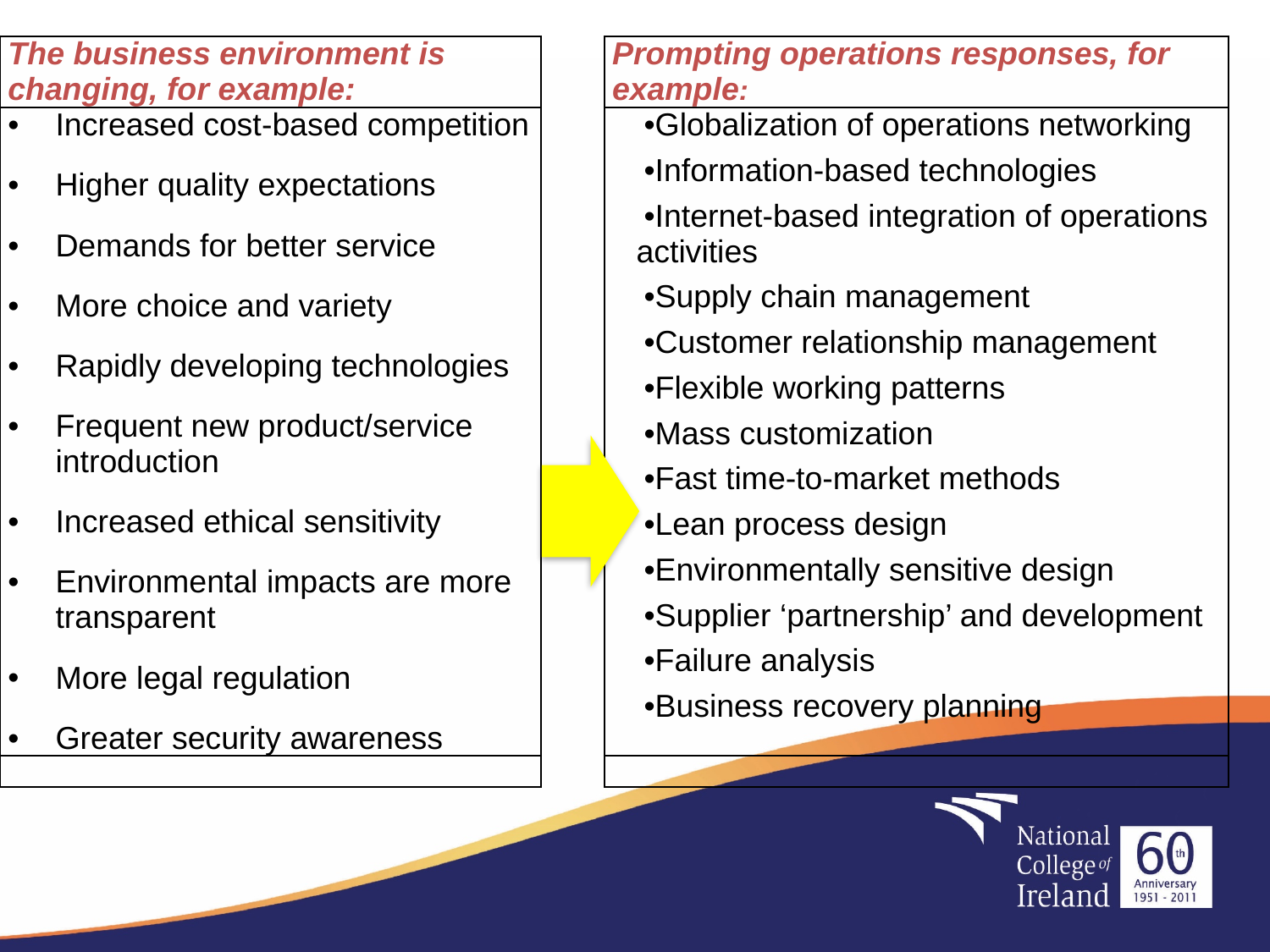

| The business environment is changing, for example: |  | Prompting operations responses, for example: |
| --- | --- | --- |
| Increased cost-based competition Higher quality expectations Demands for better service More choice and variety Rapidly developing technologies Frequent new product/service introduction Increased ethical sensitivity Environmental impacts are more transparent More legal regulation Greater security awareness |  | Globalization of operations networking Information-based technologies Internet-based integration of operations activities Supply chain management Customer relationship management Flexible working patterns Mass customization Fast time-to-market methods Lean process design Environmentally sensitive design Supplier ‘partnership’ and development Failure analysis Business recovery planning |
|  |  |  |